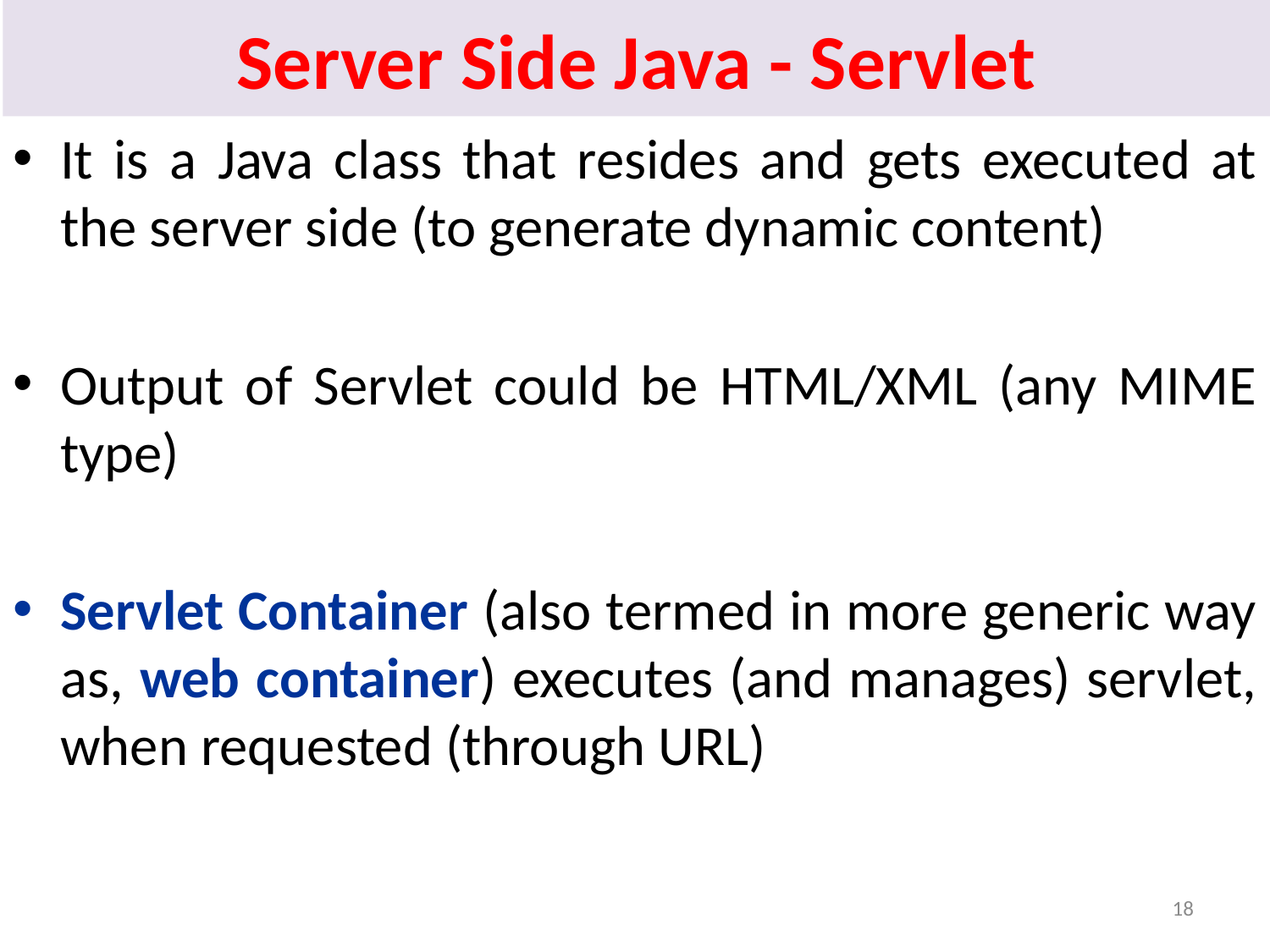

# Server Side Java - Servlet
It is a Java class that resides and gets executed at the server side (to generate dynamic content)

Output of Servlet could be HTML/XML (any MIME type)

Servlet Container (also termed in more generic way as, web container) executes (and manages) servlet, when requested (through URL)

18